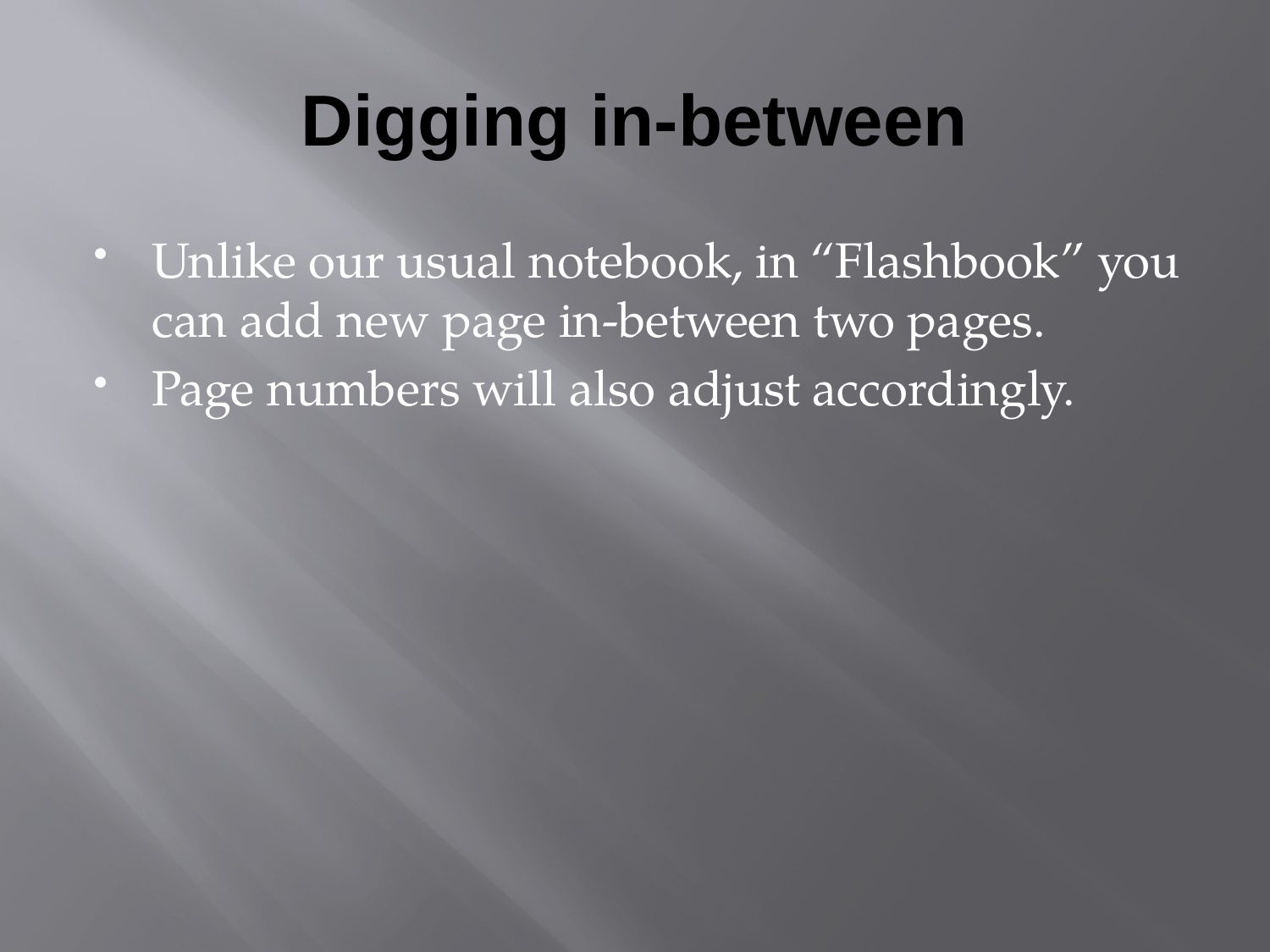

# Digging in-between
Unlike our usual notebook, in “Flashbook” you can add new page in-between two pages.
Page numbers will also adjust accordingly.